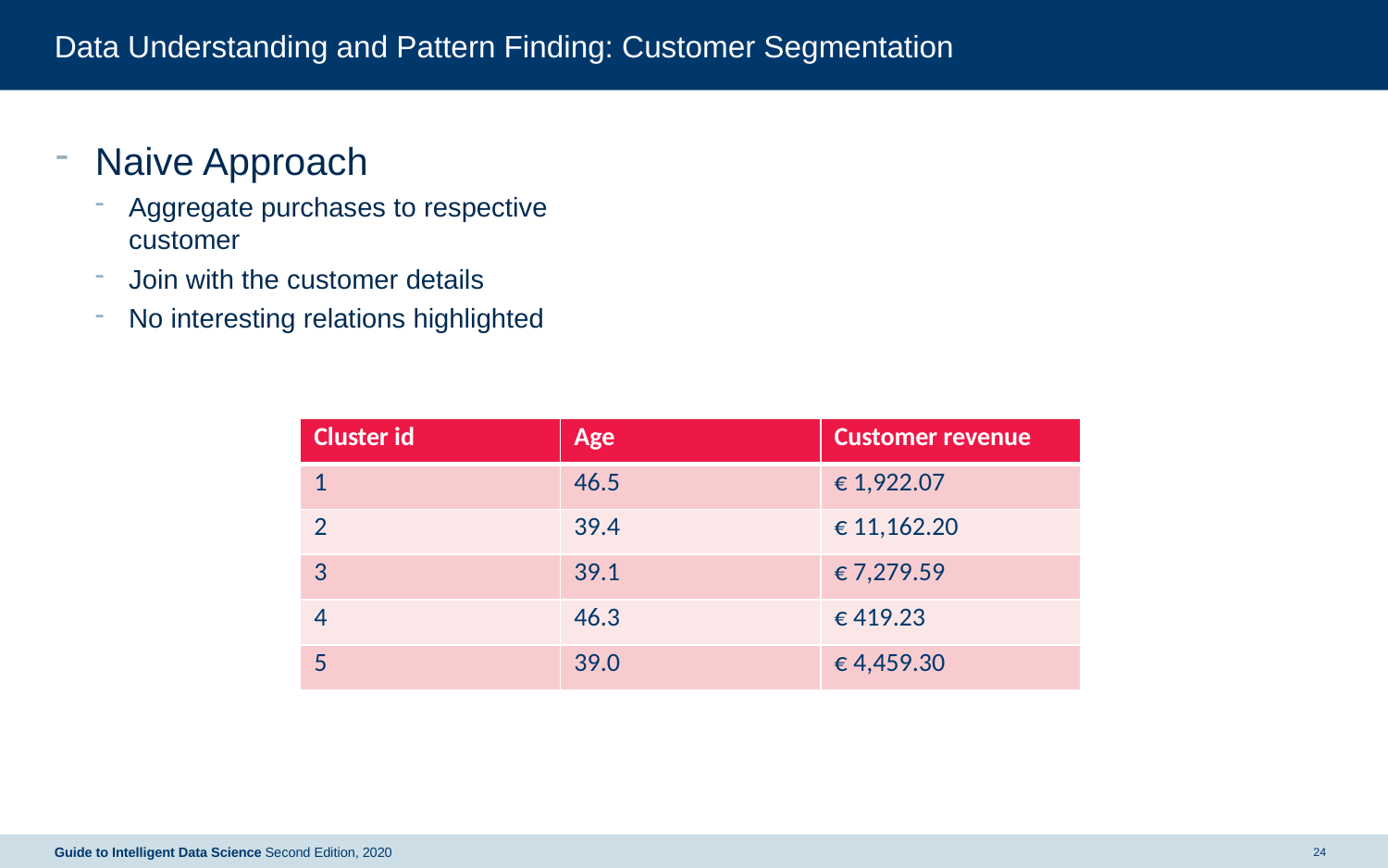

# Data Understanding and Pattern Finding: Customer Segmentation
Naive Approach
Aggregate purchases to respective customer
Join with the customer details
No interesting relations highlighted

| Cluster id | Age | Customer revenue |
| --- | --- | --- |
| 1 | 46.5 | € 1,922.07 |
| 2 | 39.4 | € 11,162.20 |
| 3 | 39.1 | € 7,279.59 |
| 4 | 46.3 | € 419.23 |
| 5 | 39.0 | € 4,459.30 |
Guide to Intelligent Data Science Second Edition, 2020
24